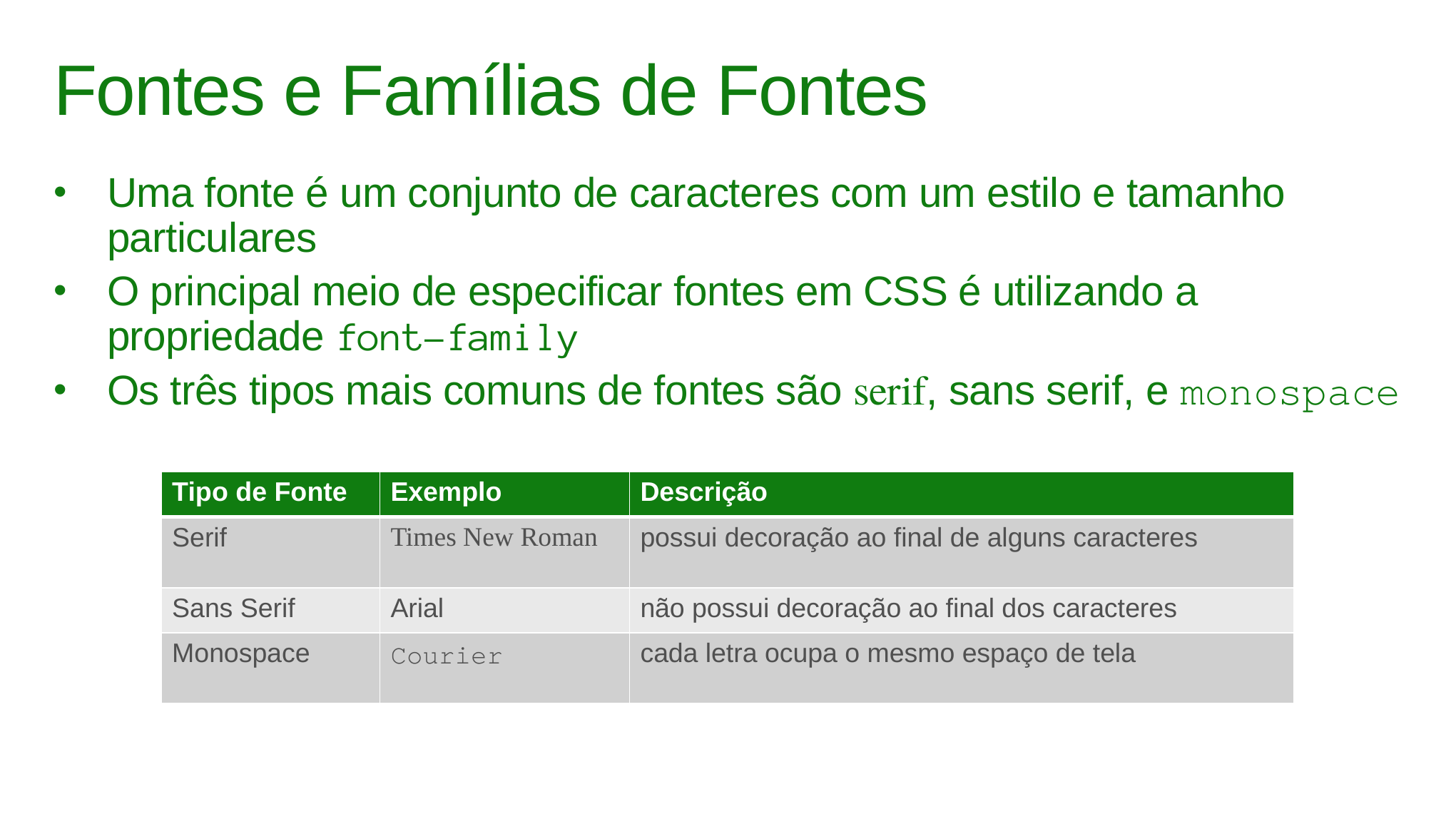

# Fontes e Famílias de Fontes
Uma fonte é um conjunto de caracteres com um estilo e tamanho particulares
O principal meio de especificar fontes em CSS é utilizando a propriedade font-family
Os três tipos mais comuns de fontes são serif, sans serif, e monospace
| Tipo de Fonte | Exemplo | Descrição |
| --- | --- | --- |
| Serif | Times New Roman | possui decoração ao final de alguns caracteres |
| Sans Serif | Arial | não possui decoração ao final dos caracteres |
| Monospace | Courier | cada letra ocupa o mesmo espaço de tela |